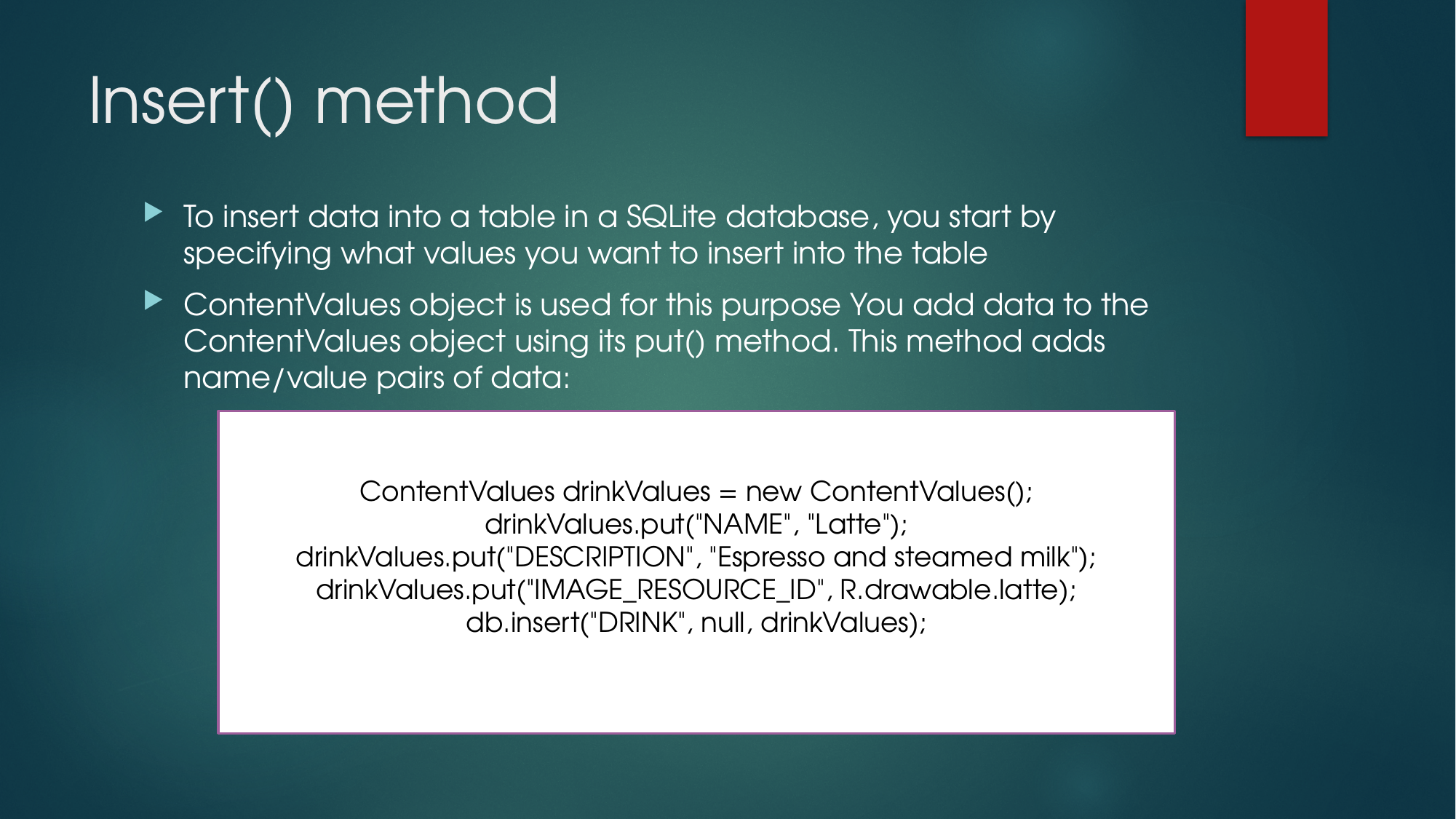

# Insert() method
To insert data into a table in a SQLite database, you start by specifying what values you want to insert into the table
ContentValues object is used for this purpose You add data to the ContentValues object using its put() method. This method adds name/value pairs of data:
ContentValues drinkValues = new ContentValues();
drinkValues.put("NAME", "Latte");
drinkValues.put("DESCRIPTION", "Espresso and steamed milk");
drinkValues.put("IMAGE_RESOURCE_ID", R.drawable.latte);
db.insert("DRINK", null, drinkValues);